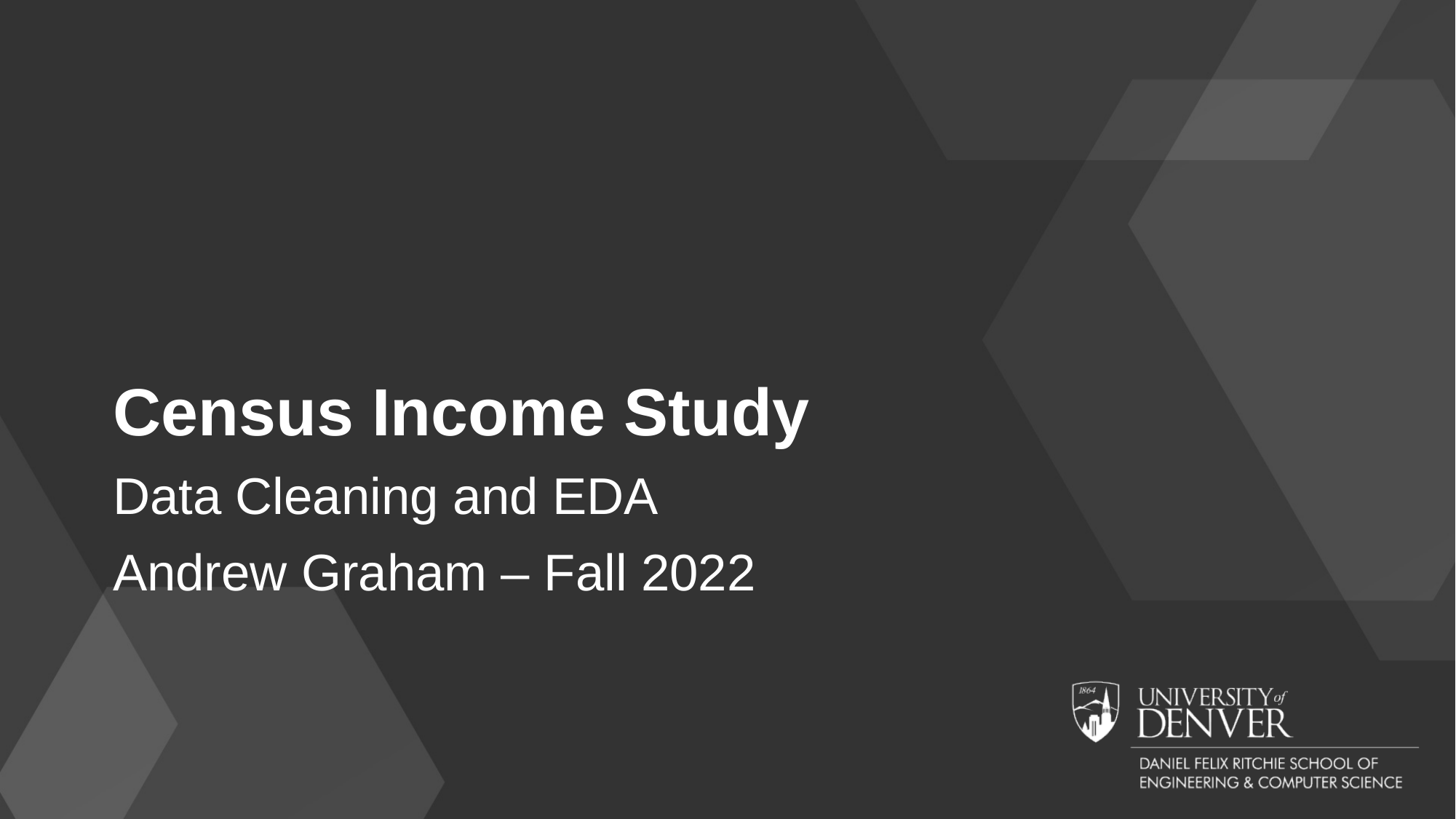

# Census Income Study
Data Cleaning and EDA
Andrew Graham – Fall 2022